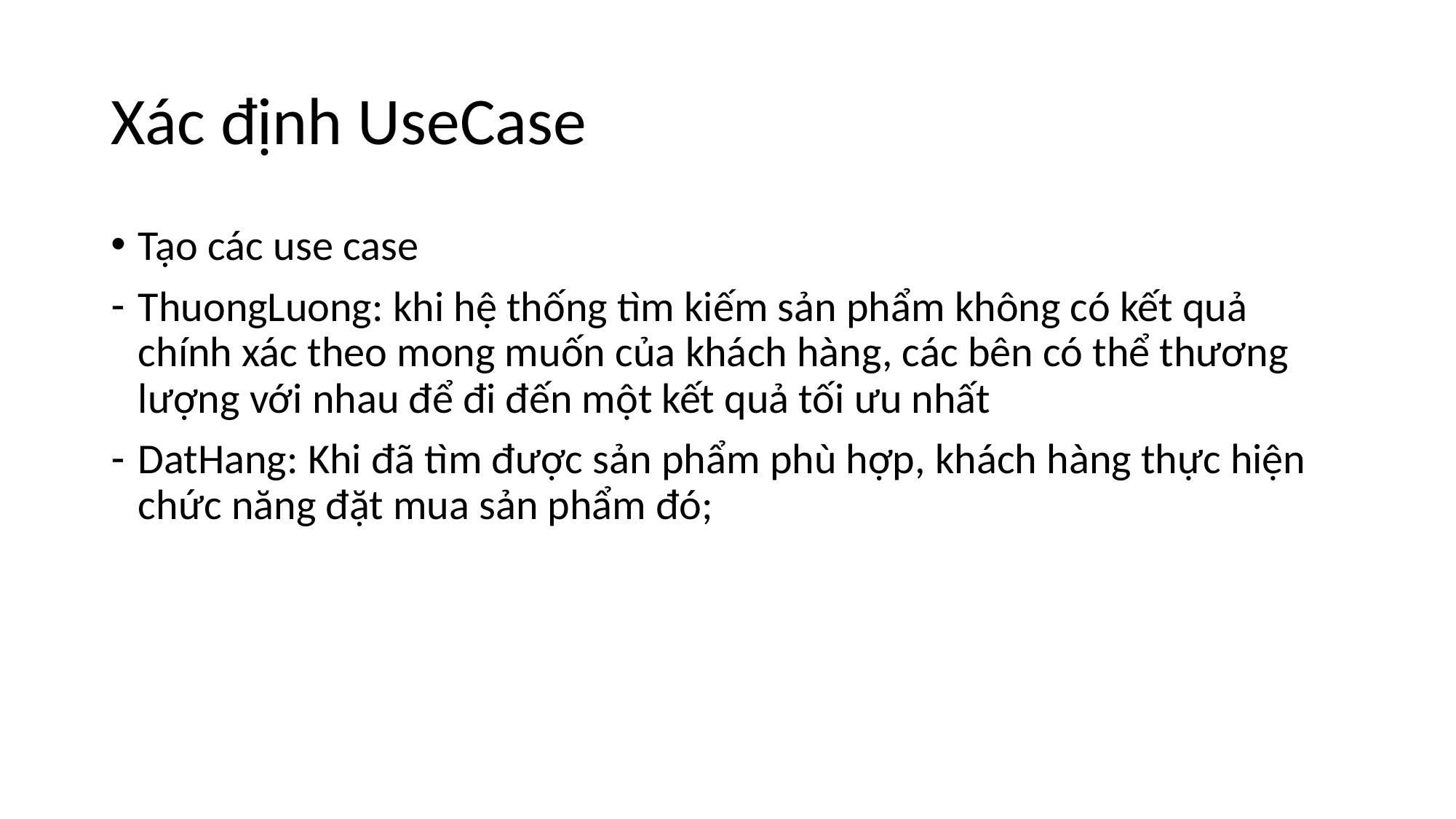

# Xác định UseCase
Tạo các use case
ThuongLuong: khi hệ thống tìm kiếm sản phẩm không có kết quả chính xác theo mong muốn của khách hàng, các bên có thể thương lượng với nhau để đi đến một kết quả tối ưu nhất
DatHang: Khi đã tìm được sản phẩm phù hợp, khách hàng thực hiện chức năng đặt mua sản phẩm đó;